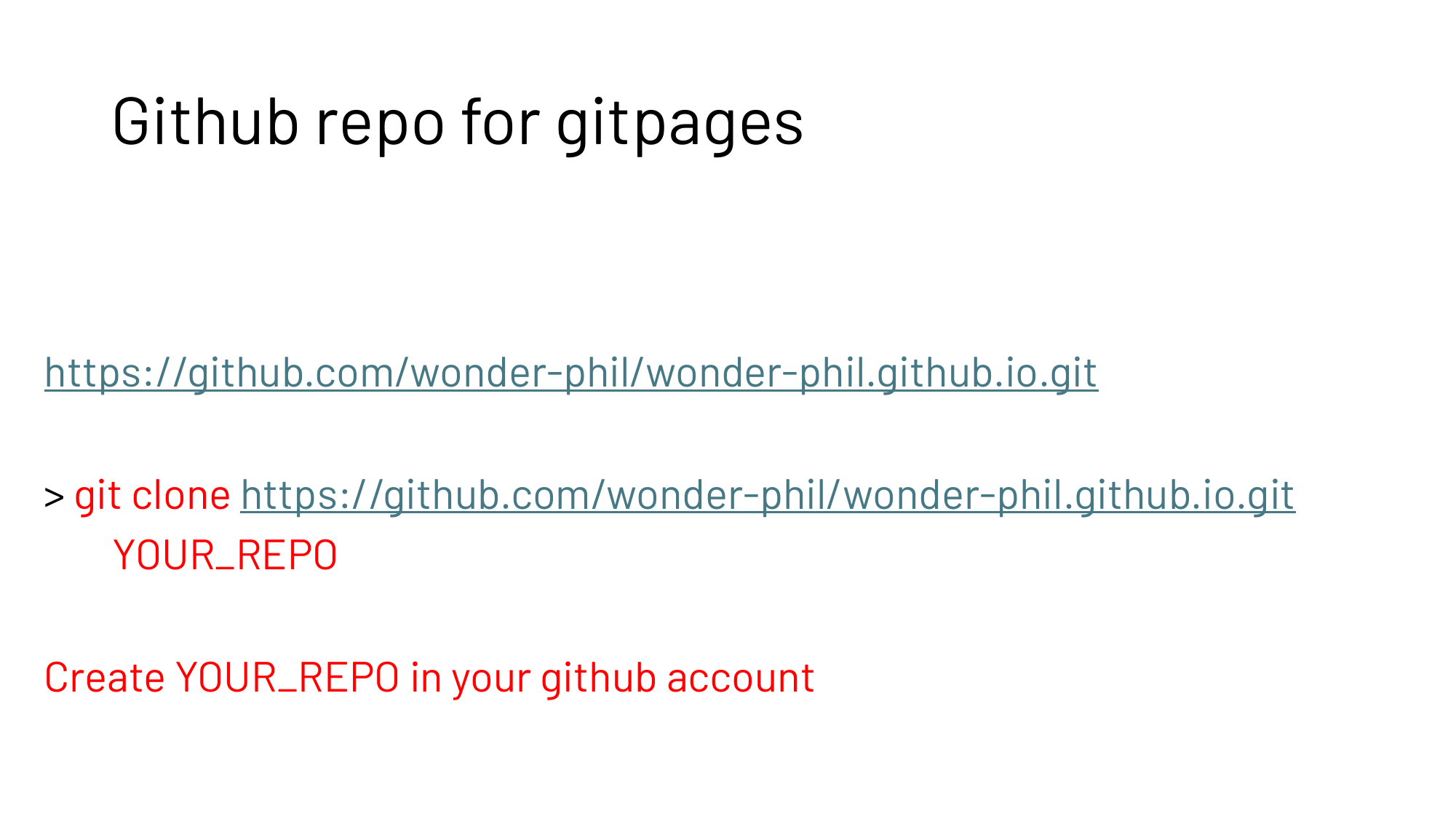

# Github repo for gitpages

https://github.com/wonder-phil/wonder-phil.github.io.git

> git clone https://github.com/wonder-phil/wonder-phil.github.io.git
        YOUR_REPO

Create YOUR_REPO in your github account